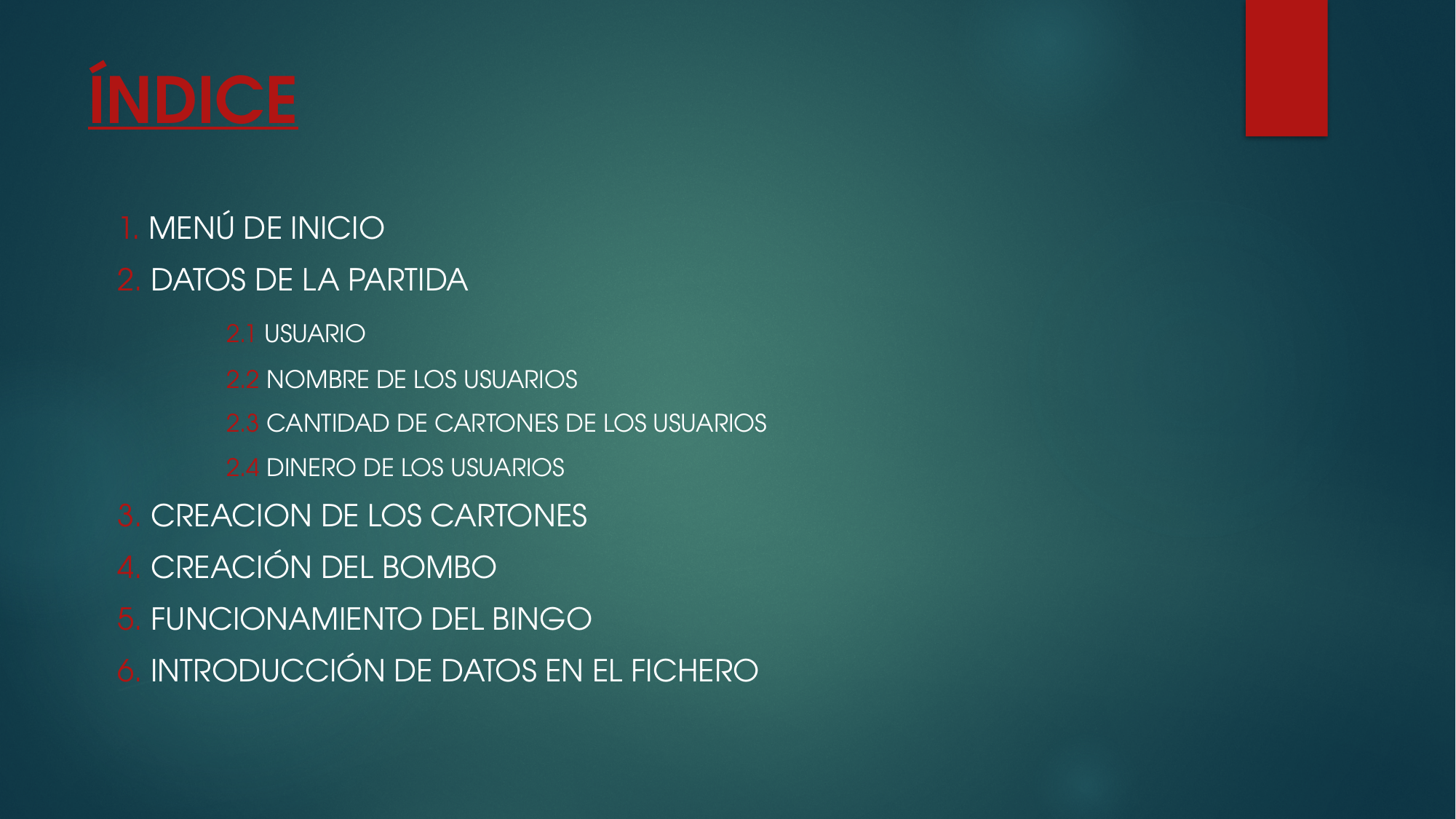

# ÍNDICE
1. MENÚ DE INICIO
2. DATOS DE LA PARTIDA
	2.1 USUARIO
	2.2 NOMBRE DE LOS USUARIOS
	2.3 CANTIDAD DE CARTONES DE LOS USUARIOS
	2.4 DINERO DE LOS USUARIOS
3. CREACION DE LOS CARTONES
4. CREACIÓN DEL BOMBO
5. FUNCIONAMIENTO DEL BINGO
6. INTRODUCCIÓN DE DATOS EN EL FICHERO